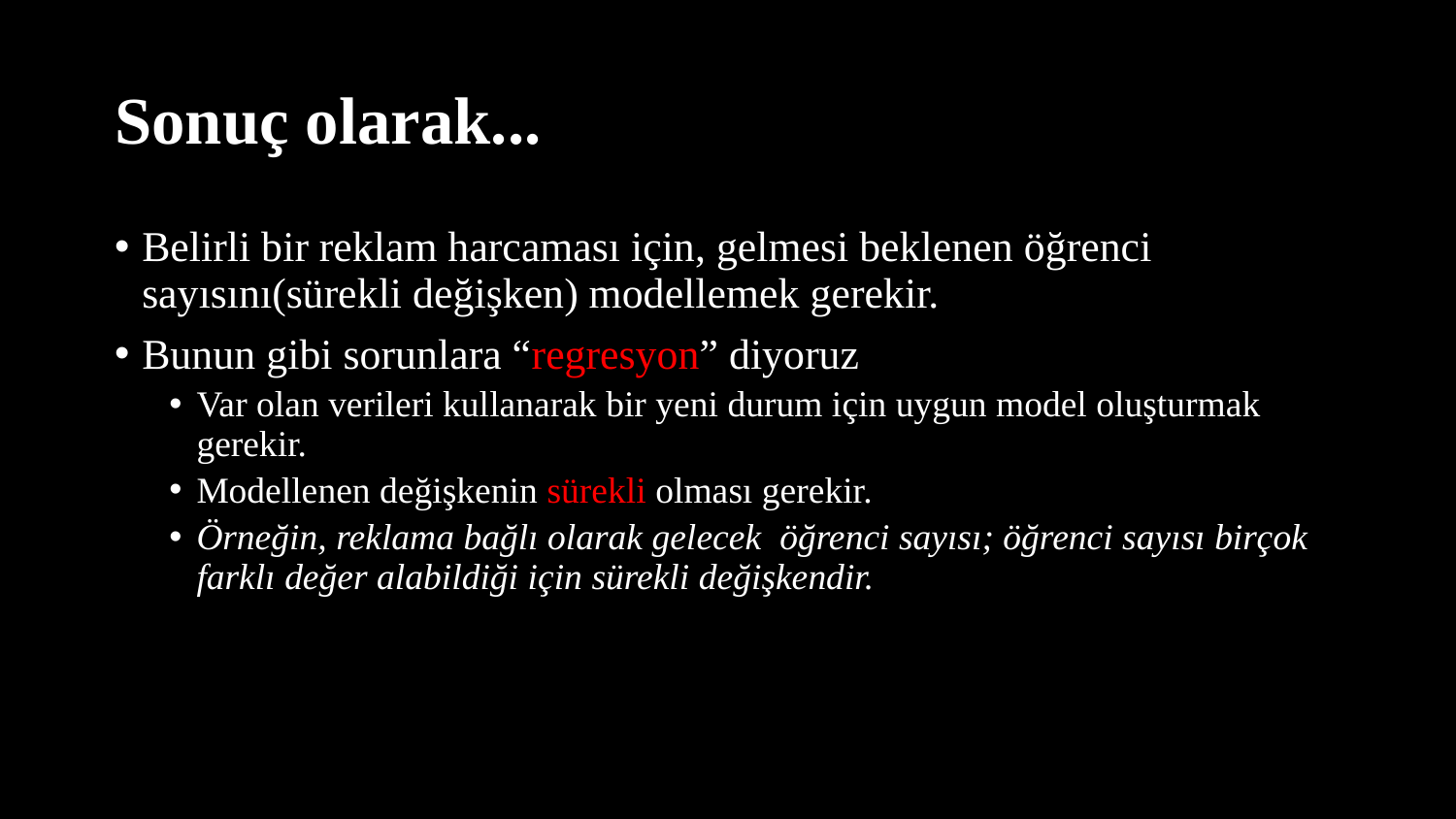

# Sonuç olarak...
Belirli bir reklam harcaması için, gelmesi beklenen öğrenci sayısını(sürekli değişken) modellemek gerekir.
Bunun gibi sorunlara “regresyon” diyoruz
Var olan verileri kullanarak bir yeni durum için uygun model oluşturmak gerekir.
Modellenen değişkenin sürekli olması gerekir.
Örneğin, reklama bağlı olarak gelecek  öğrenci sayısı; öğrenci sayısı birçok farklı değer alabildiği için sürekli değişkendir.